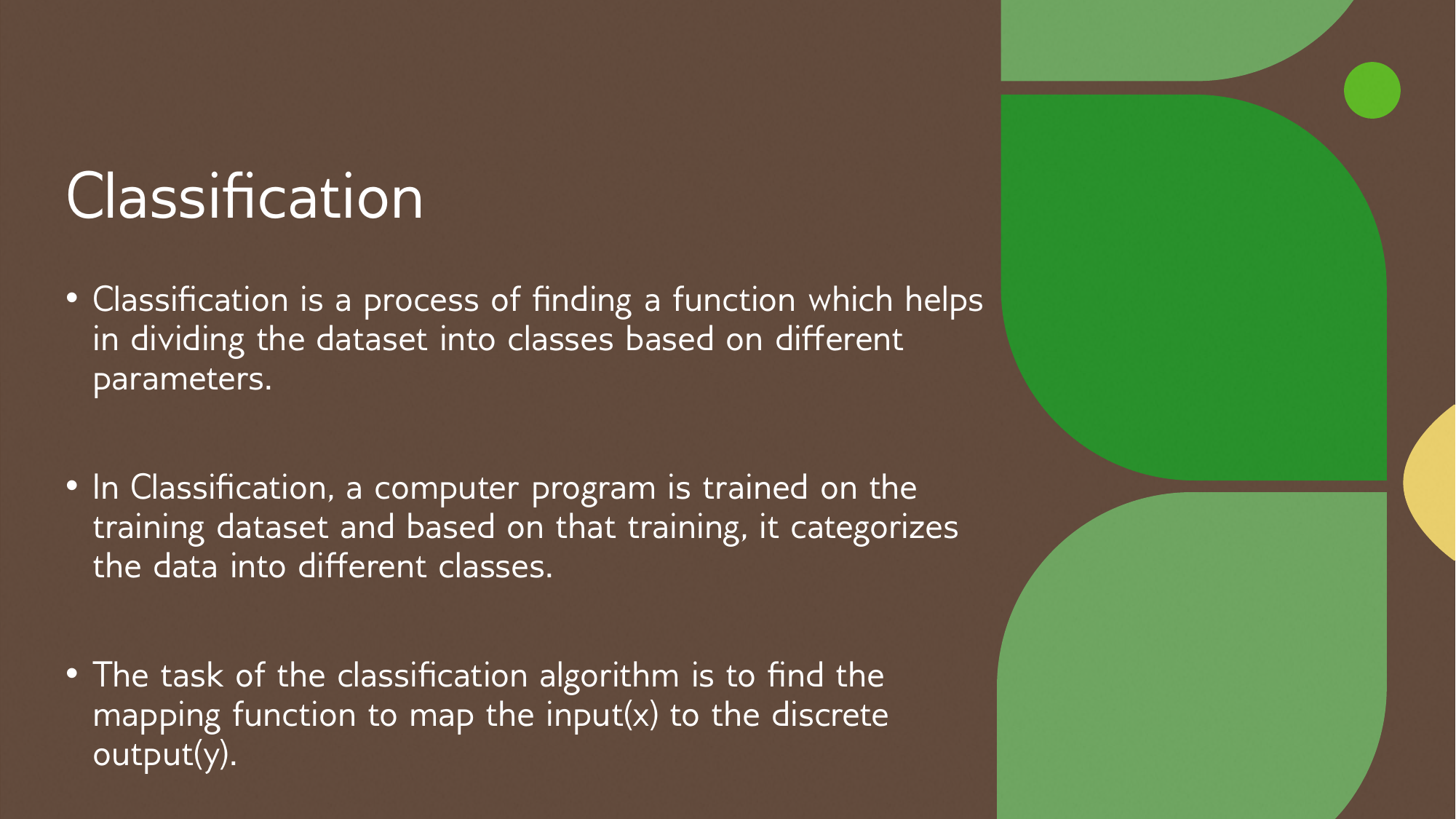

# Classification
Classification is a process of finding a function which helps in dividing the dataset into classes based on different parameters.

In Classification, a computer program is trained on the training dataset and based on that training, it categorizes the data into different classes.

The task of the classification algorithm is to find the mapping function to map the input(x) to the discrete output(y).